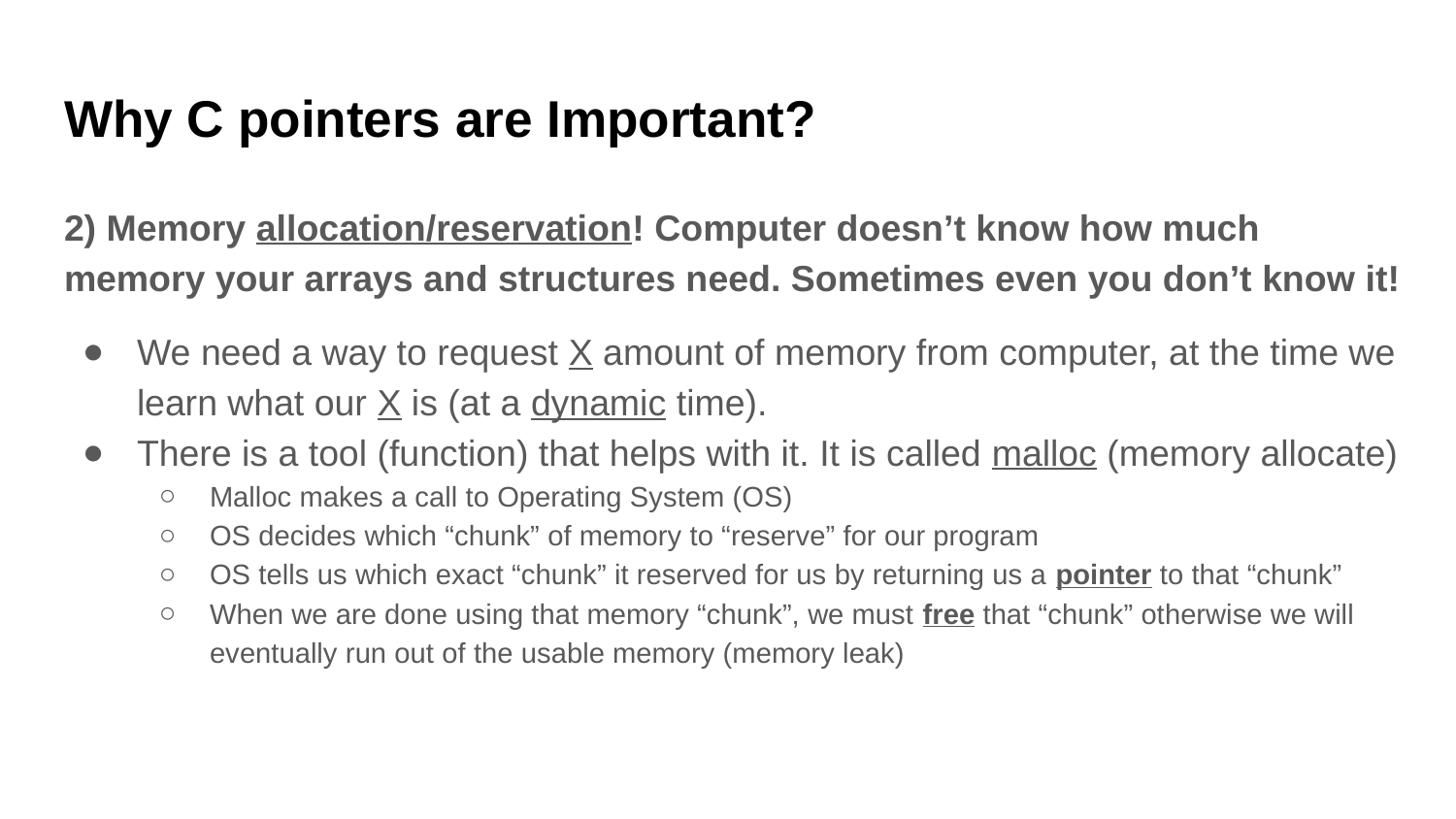

# Why C pointers are Important?
2) Memory allocation/reservation! Computer doesn’t know how much memory your arrays and structures need. Sometimes even you don’t know it!
We need a way to request X amount of memory from computer, at the time we learn what our X is (at a dynamic time).
There is a tool (function) that helps with it. It is called malloc (memory allocate)
Malloc makes a call to Operating System (OS)
OS decides which “chunk” of memory to “reserve” for our program
OS tells us which exact “chunk” it reserved for us by returning us a pointer to that “chunk”
When we are done using that memory “chunk”, we must free that “chunk” otherwise we will  eventually run out of the usable memory (memory leak)